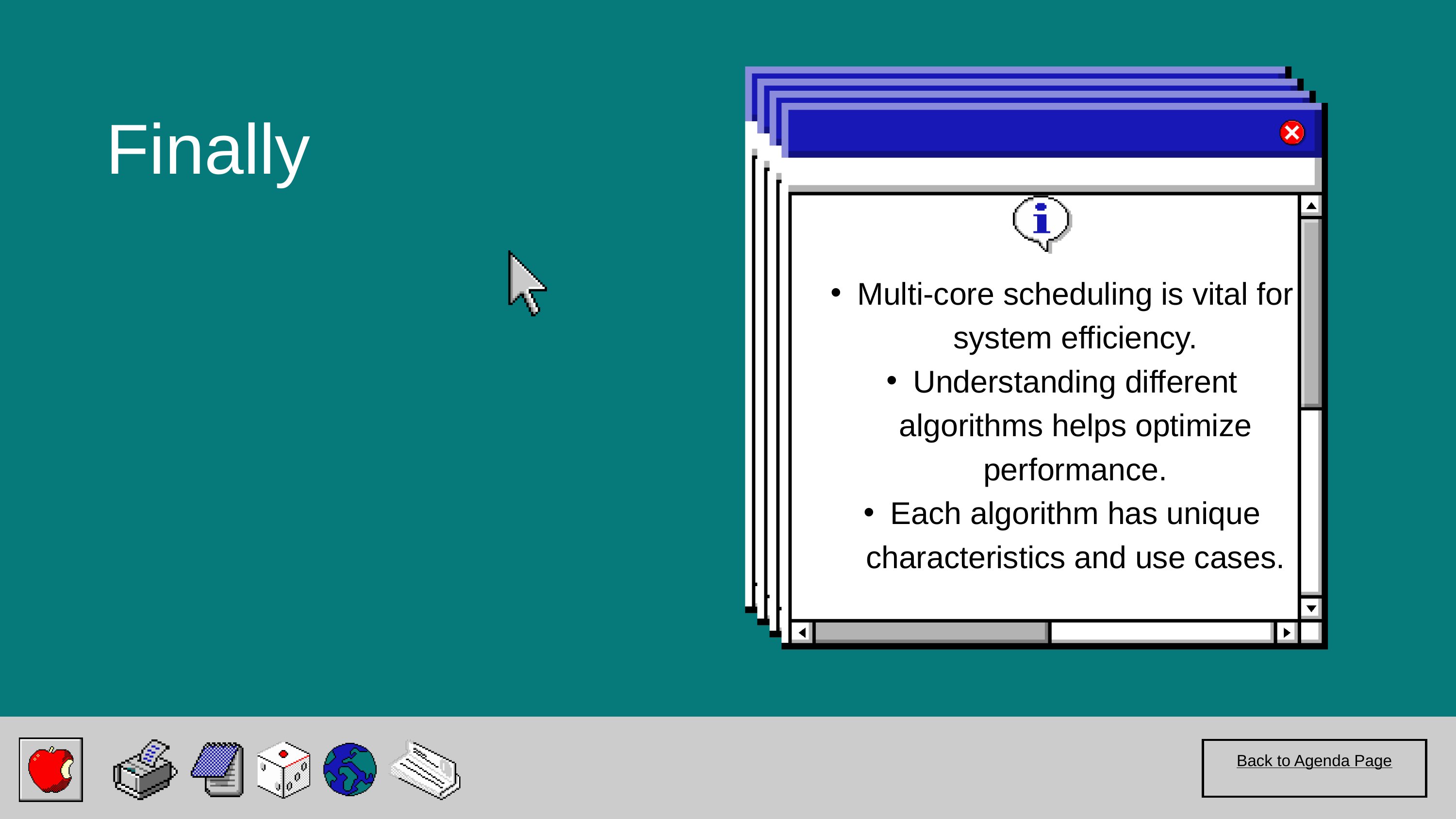

Finally

Multi-core scheduling is vital for system efficiency.
Understanding different algorithms helps optimize performance.
Each algorithm has unique characteristics and use cases.

Back to Agenda Page